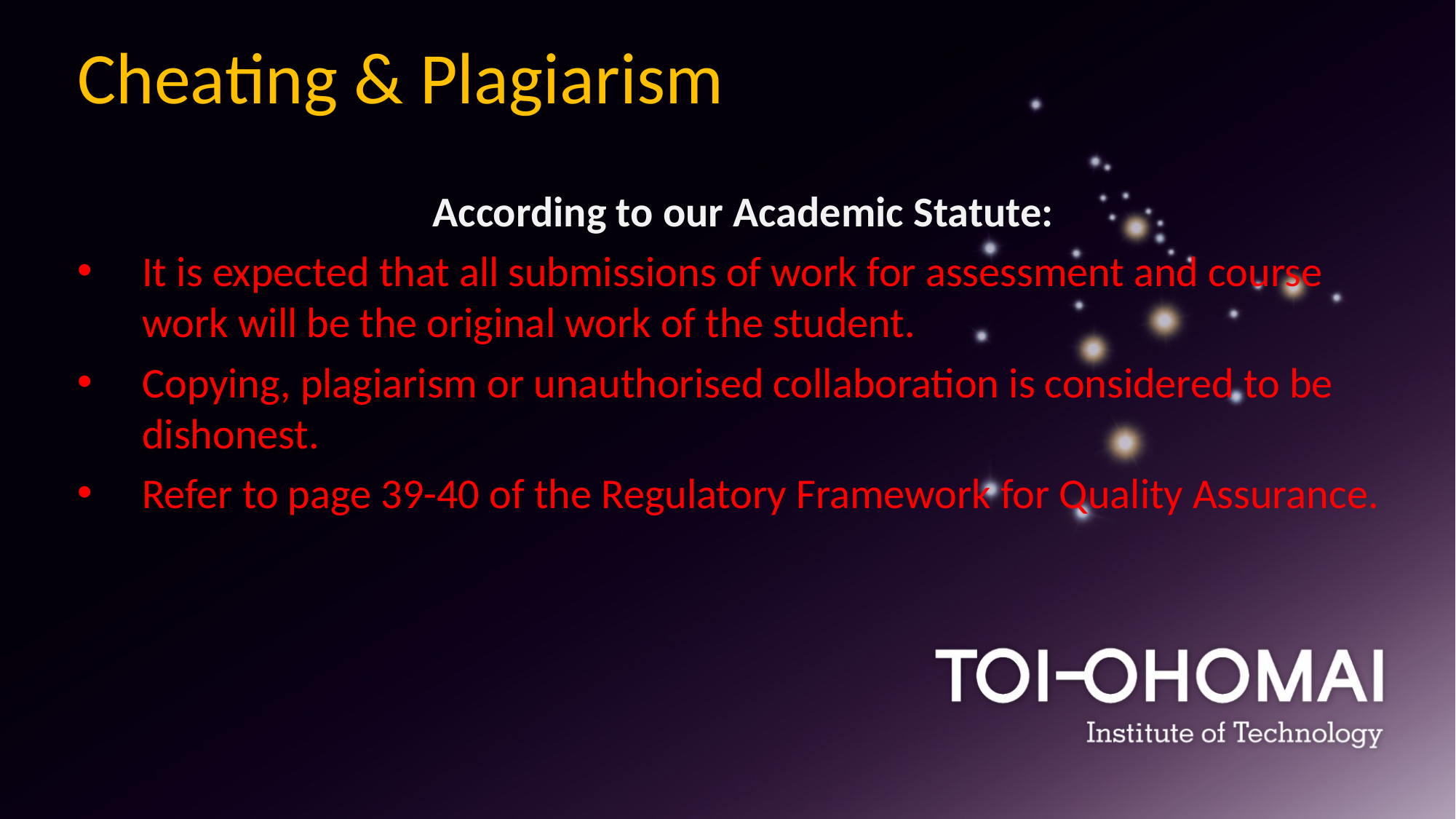

# Cheating & Plagiarism
According to our Academic Statute:
It is expected that all submissions of work for assessment and course work will be the original work of the student.
Copying, plagiarism or unauthorised collaboration is considered to be dishonest.
Refer to page 39-40 of the Regulatory Framework for Quality Assurance.